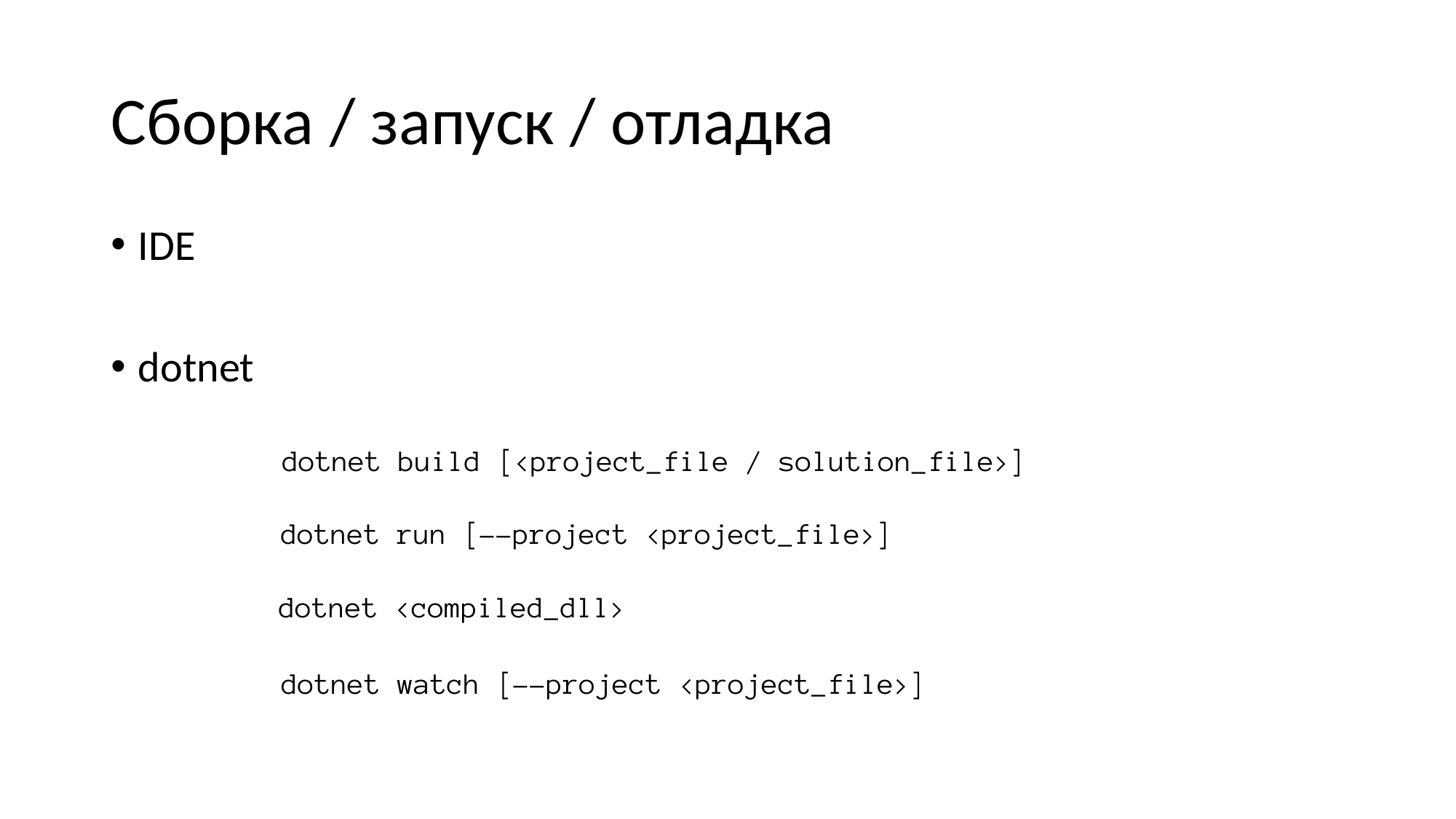

# Сборка / запуск / отладка
IDE

dotnet

dotnet build [<project_file / solution_file>]
dotnet run [--project <project_file>]
dotnet <compiled_dll>
dotnet watch [--project <project_file>]